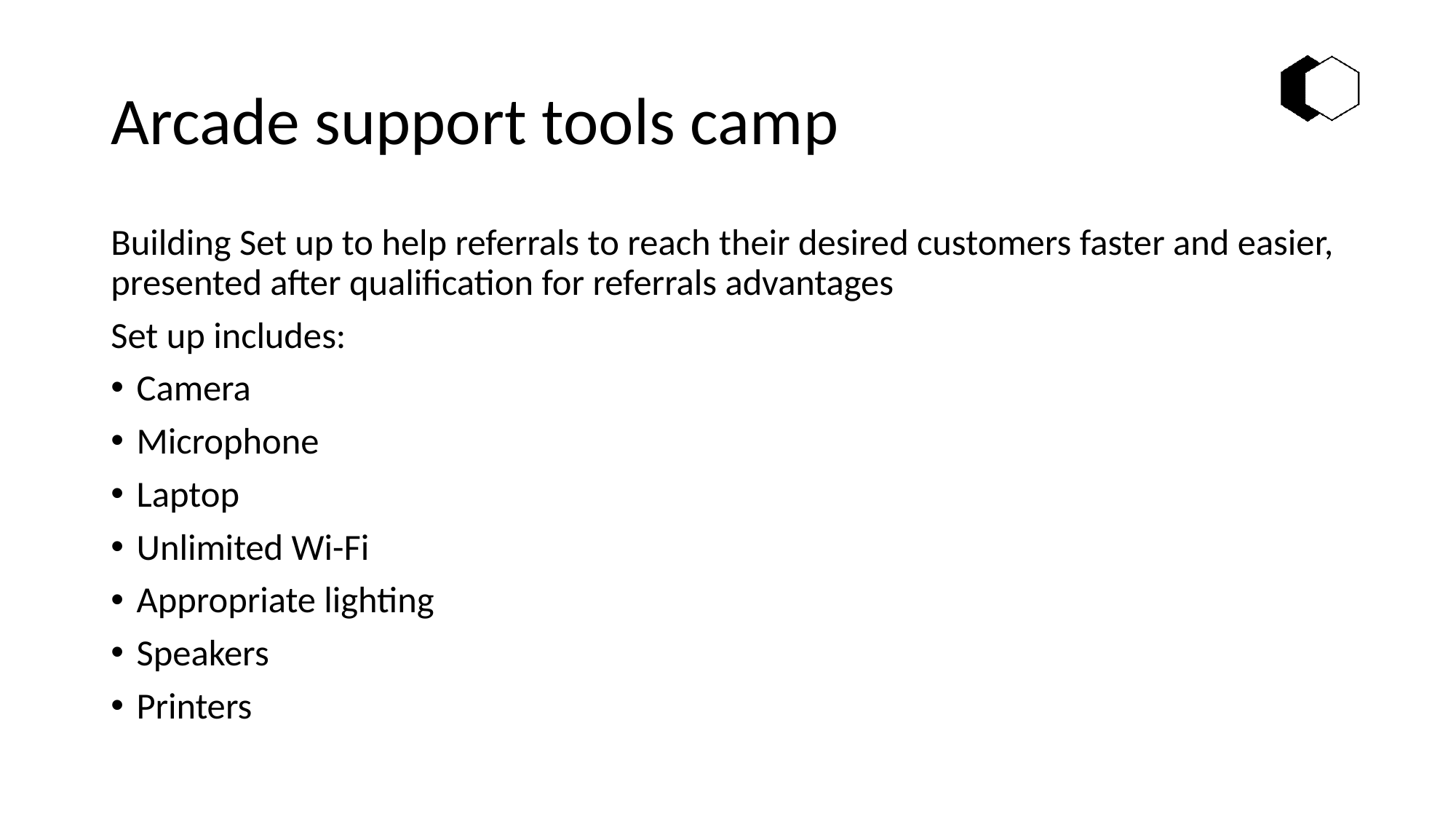

# Arcade support tools camp
Building Set up to help referrals to reach their desired customers faster and easier, presented after qualification for referrals advantages
Set up includes:
Camera
Microphone
Laptop
Unlimited Wi-Fi
Appropriate lighting
Speakers
Printers